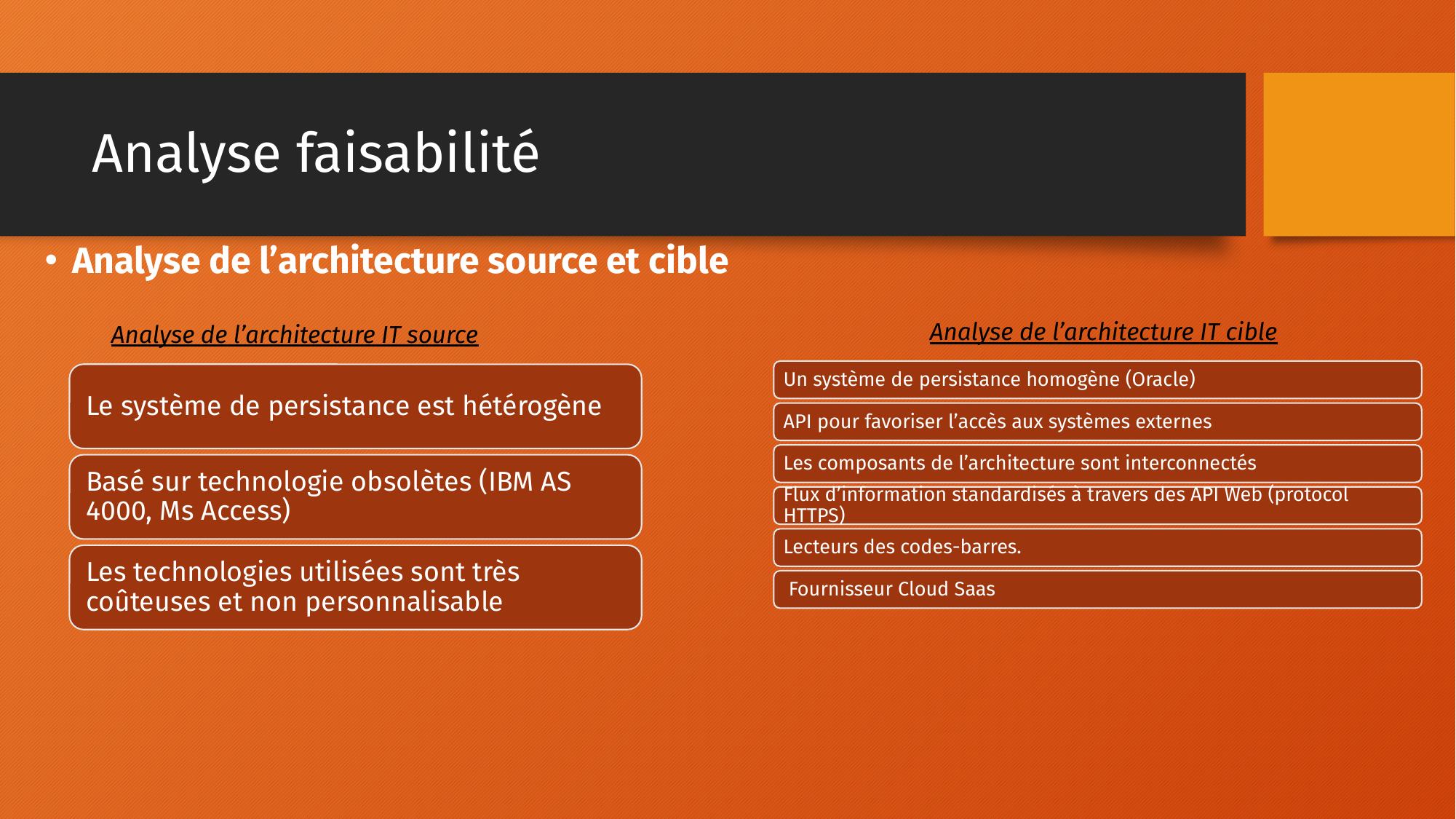

# Analyse faisabilité
Analyse de l’architecture source et cible

Un système de persistance homogène (Oracle)
API pour favoriser l’accès aux systèmes externes
Les composants de l’architecture sont interconnectés
Flux d’information standardisés à travers des API Web (protocol HTTPS)
Lecteurs des codes-barres.
 Fournisseur Cloud Saas
Analyse de l’architecture IT cible

Analyse de l’architecture IT source

Le système de persistance est hétérogène
Basé sur technologie obsolètes (IBM AS 4000, Ms Access)
Les technologies utilisées sont très coûteuses et non personnalisable